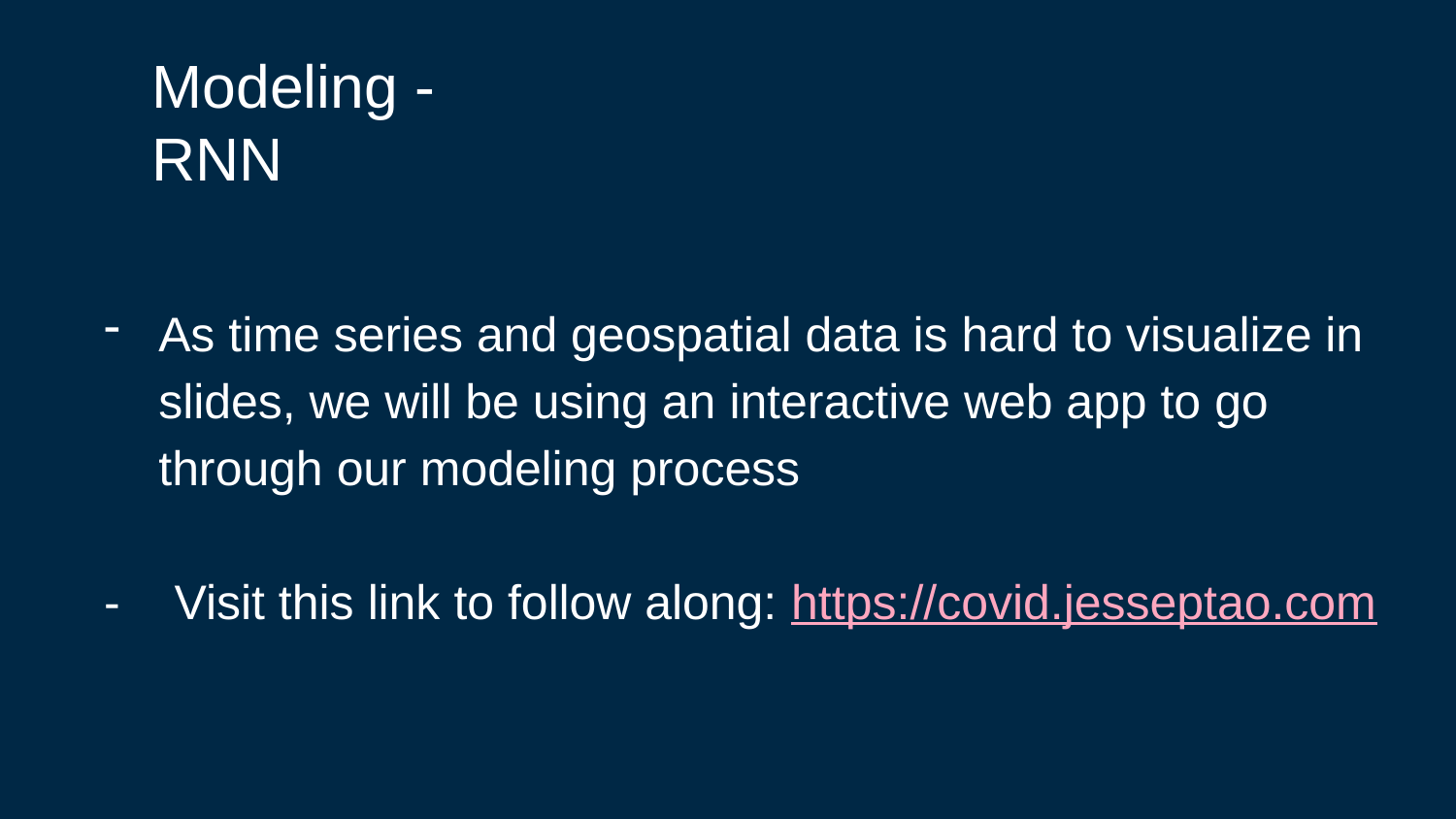

Modeling - RNN
As time series and geospatial data is hard to visualize in slides, we will be using an interactive web app to go through our modeling process

-    Visit this link to follow along: https://covid.jesseptao.com